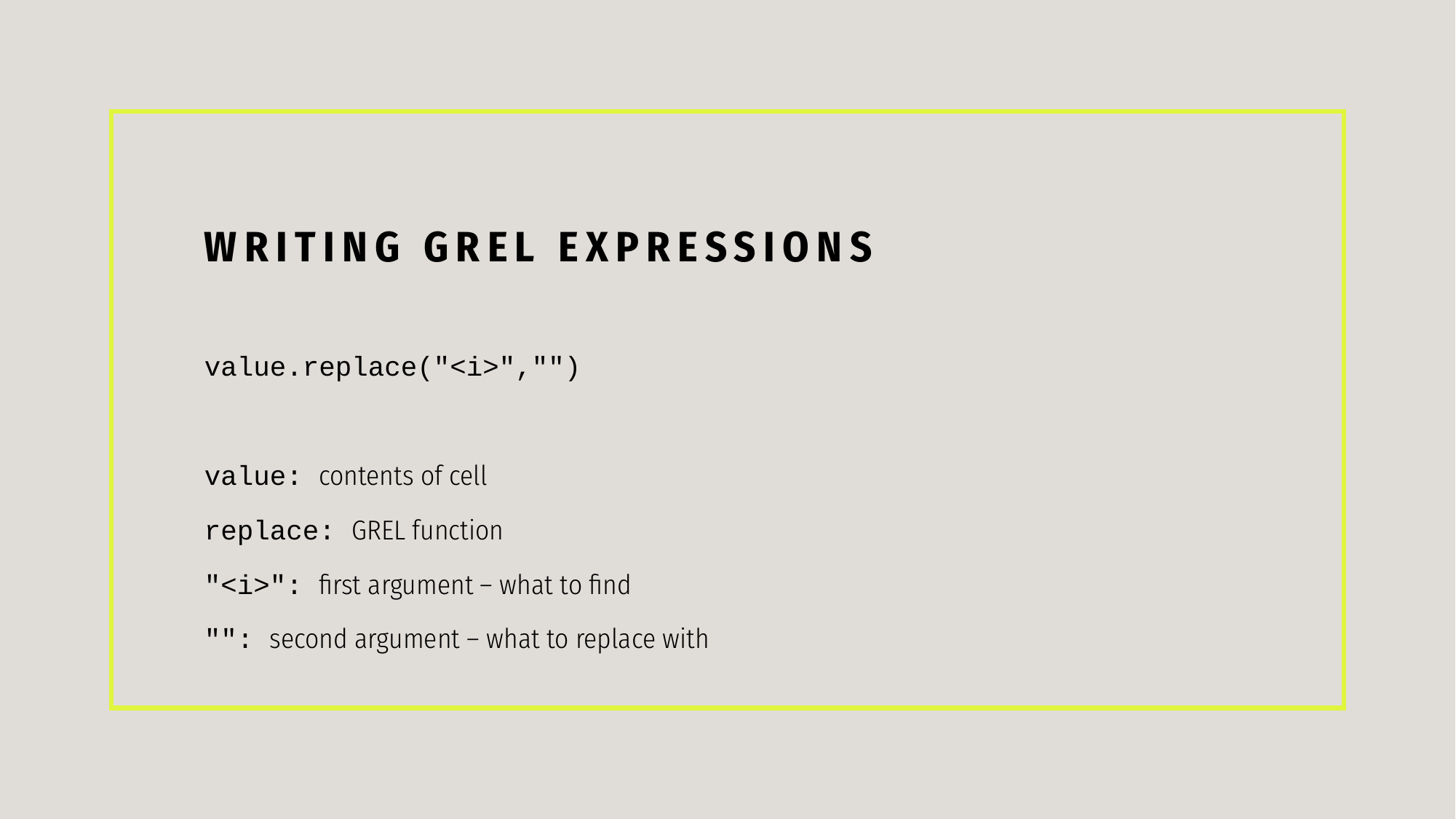

# Writing GREL Expressions

value.replace("<i>","")

value: contents of cell
replace: GREL function
"<i>": first argument – what to find
"": second argument – what to replace with